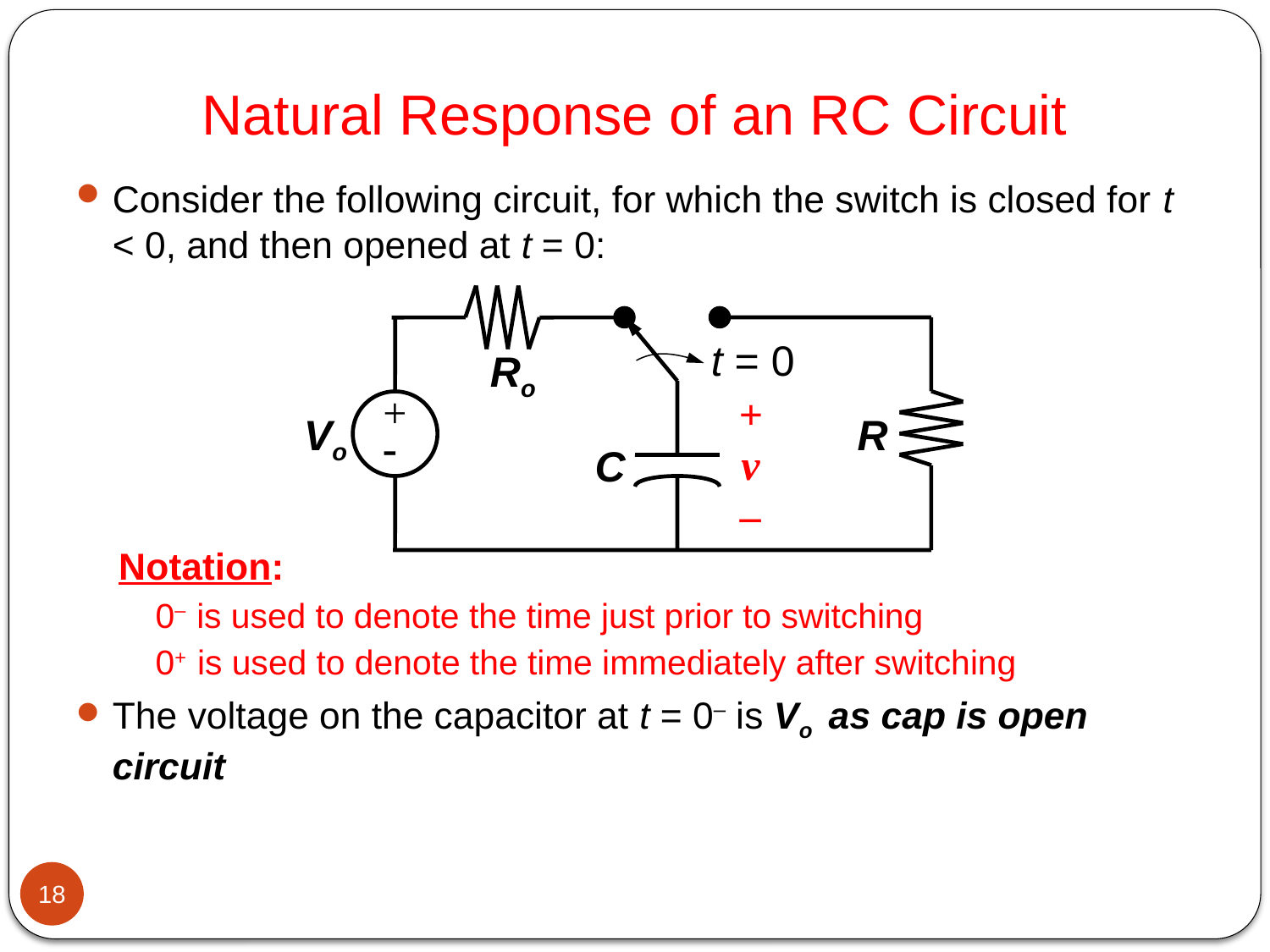

# Natural Response of an RC Circuit
Consider the following circuit, for which the switch is closed for t < 0, and then opened at t = 0:

Notation:
0–  is used to denote the time just prior to switching
0+  is used to denote the time immediately after switching
The voltage on the capacitor at t = 0– is Vo  as cap is open circuit

t = 0
Ro

+
v
–

+
−
Vo
R
C

18